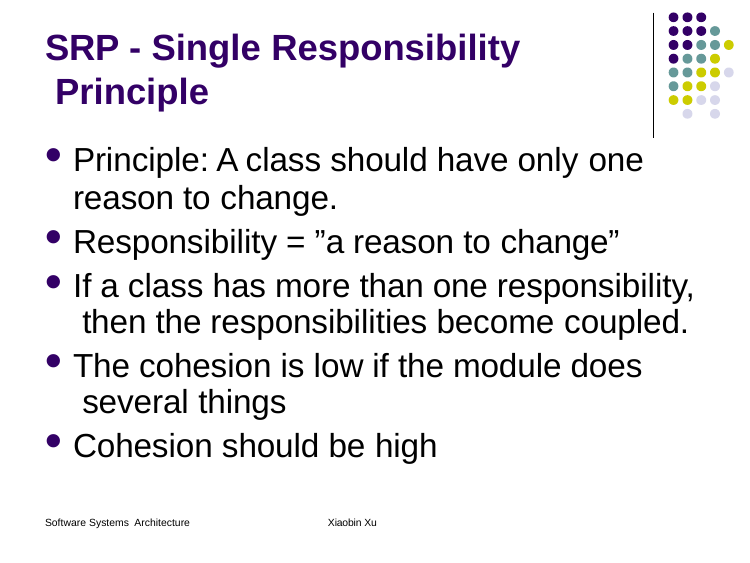

# SRP - Single Responsibility  Principle
Principle: A class should have only one
reason to change.
Responsibility = ”a reason to change”
If a class has more than one responsibility,  then the responsibilities become coupled.
The cohesion is low if the module does  several things
Cohesion should be high
Software Systems  Architecture
Xiaobin Xu